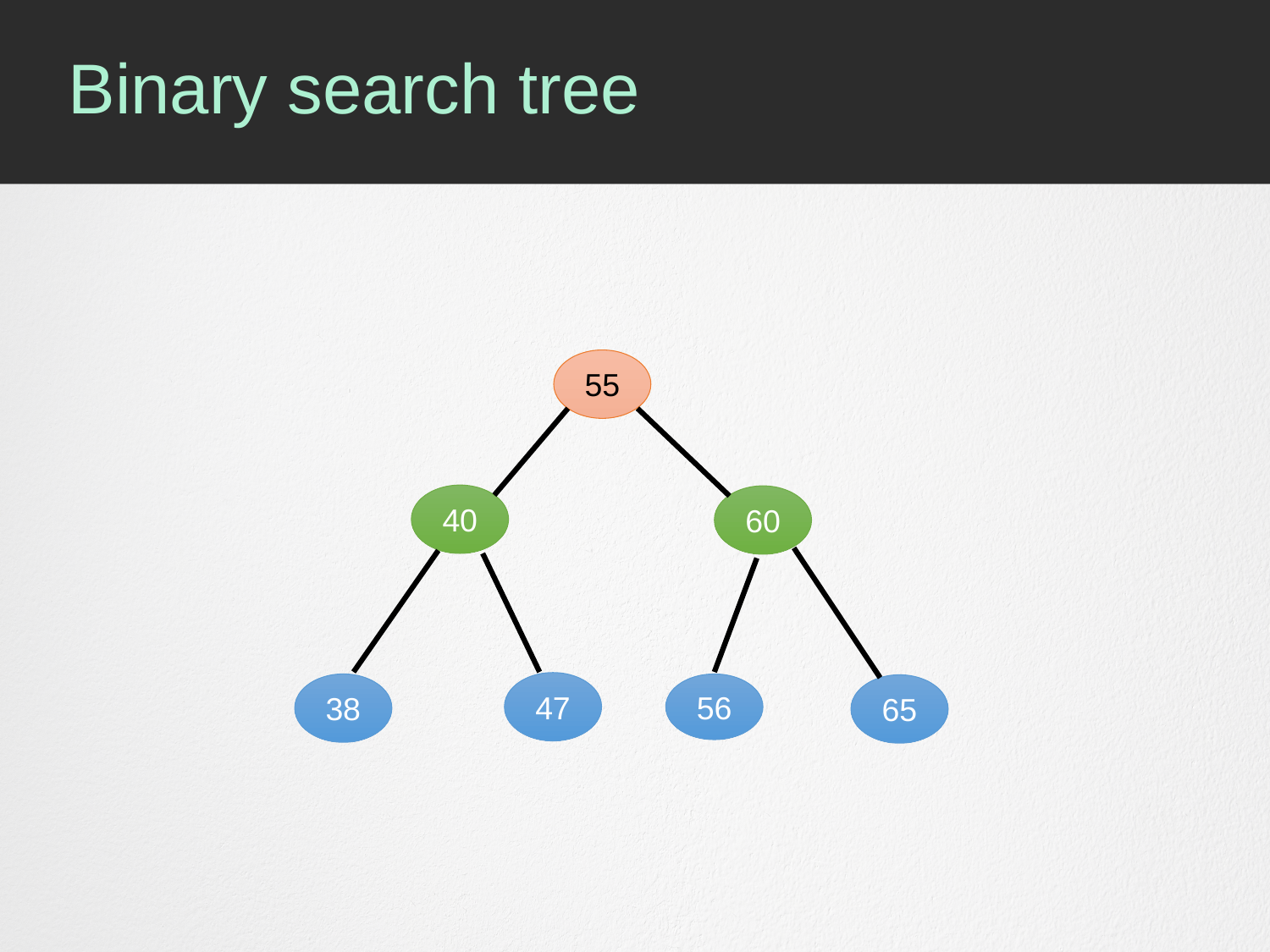

# Binary search tree
55
40
60
47
38
56
65